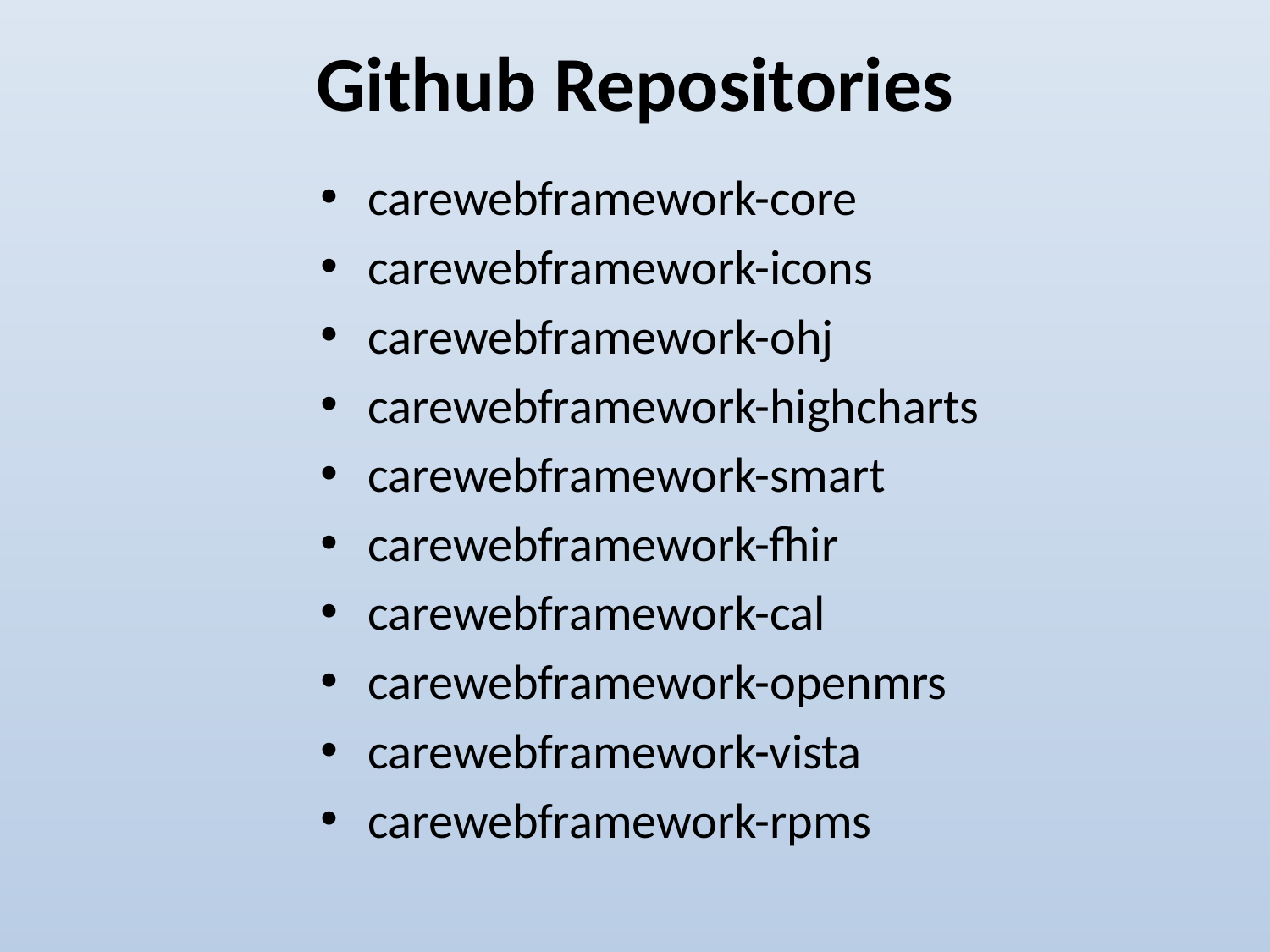

# Github Repositories
carewebframework-core
carewebframework-icons
carewebframework-ohj
carewebframework-highcharts
carewebframework-smart
carewebframework-fhir
carewebframework-cal
carewebframework-openmrs
carewebframework-vista
carewebframework-rpms